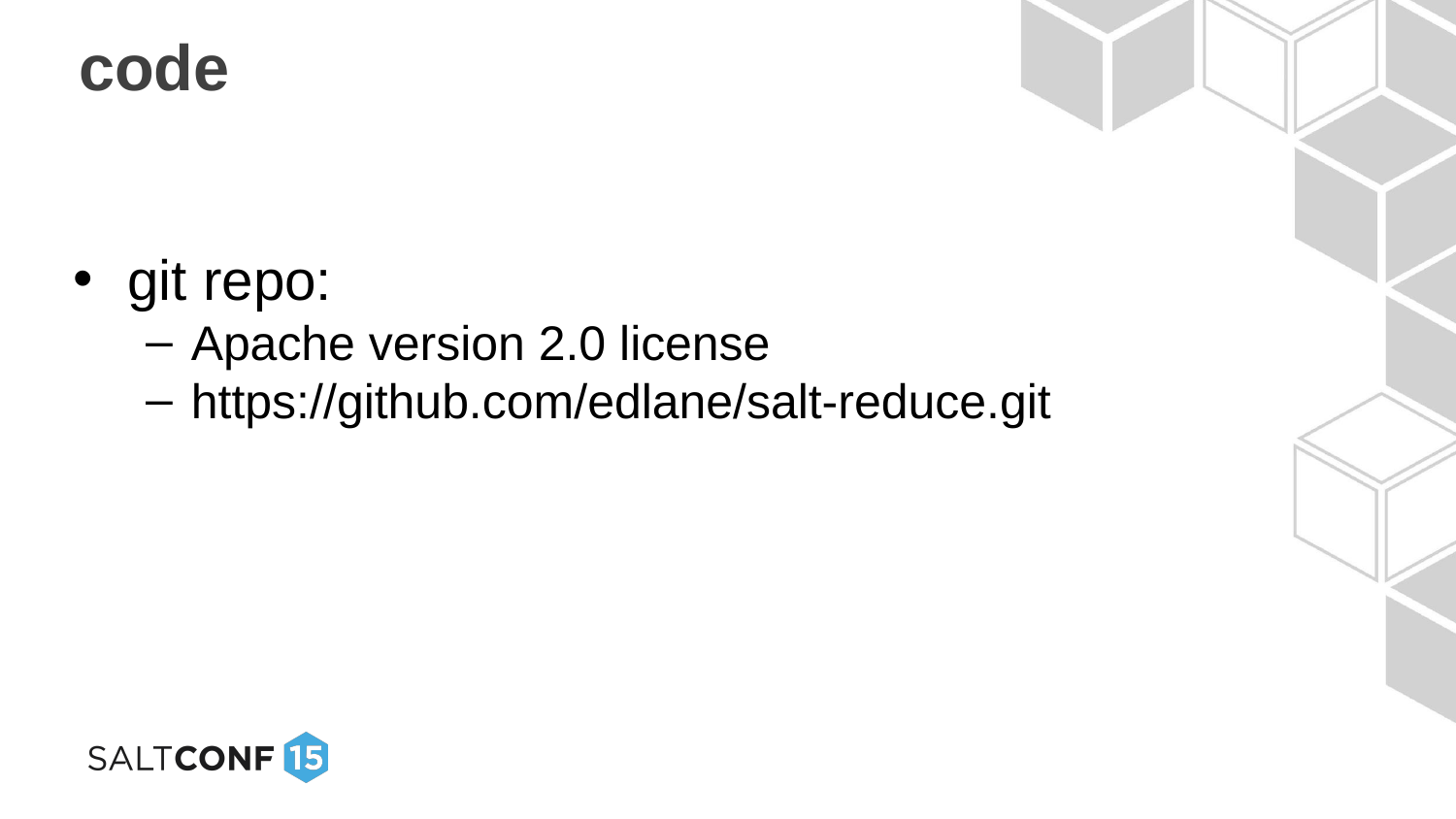

# code

git repo:
Apache version 2.0 license
https://github.com/edlane/salt-reduce.git